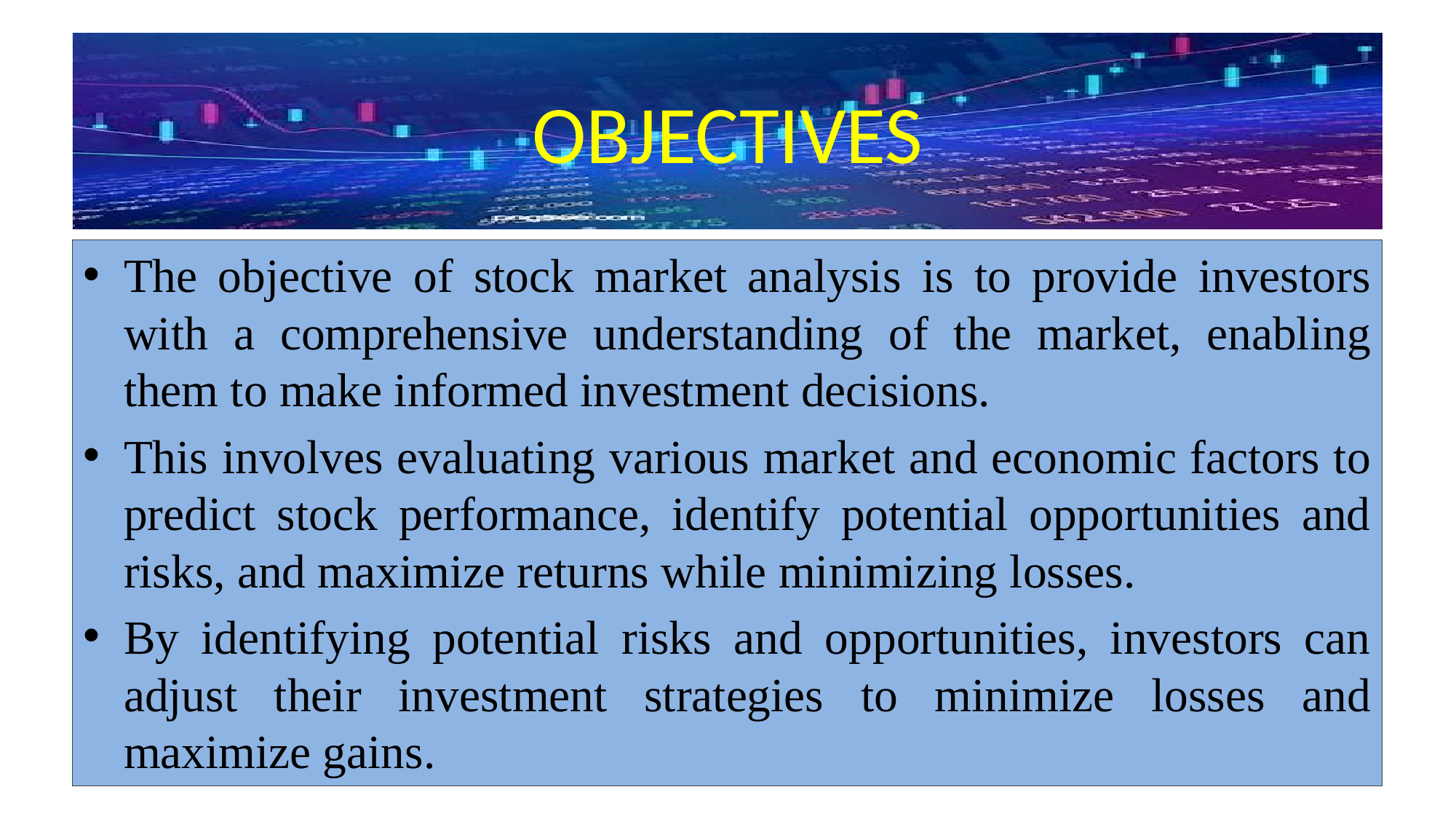

# OBJECTIVES
The objective of stock market analysis is to provide investors with a comprehensive understanding of the market, enabling them to make informed investment decisions.
This involves evaluating various market and economic factors to predict stock performance, identify potential opportunities and risks, and maximize returns while minimizing losses.
By identifying potential risks and opportunities, investors can adjust their investment strategies to minimize losses and maximize gains.